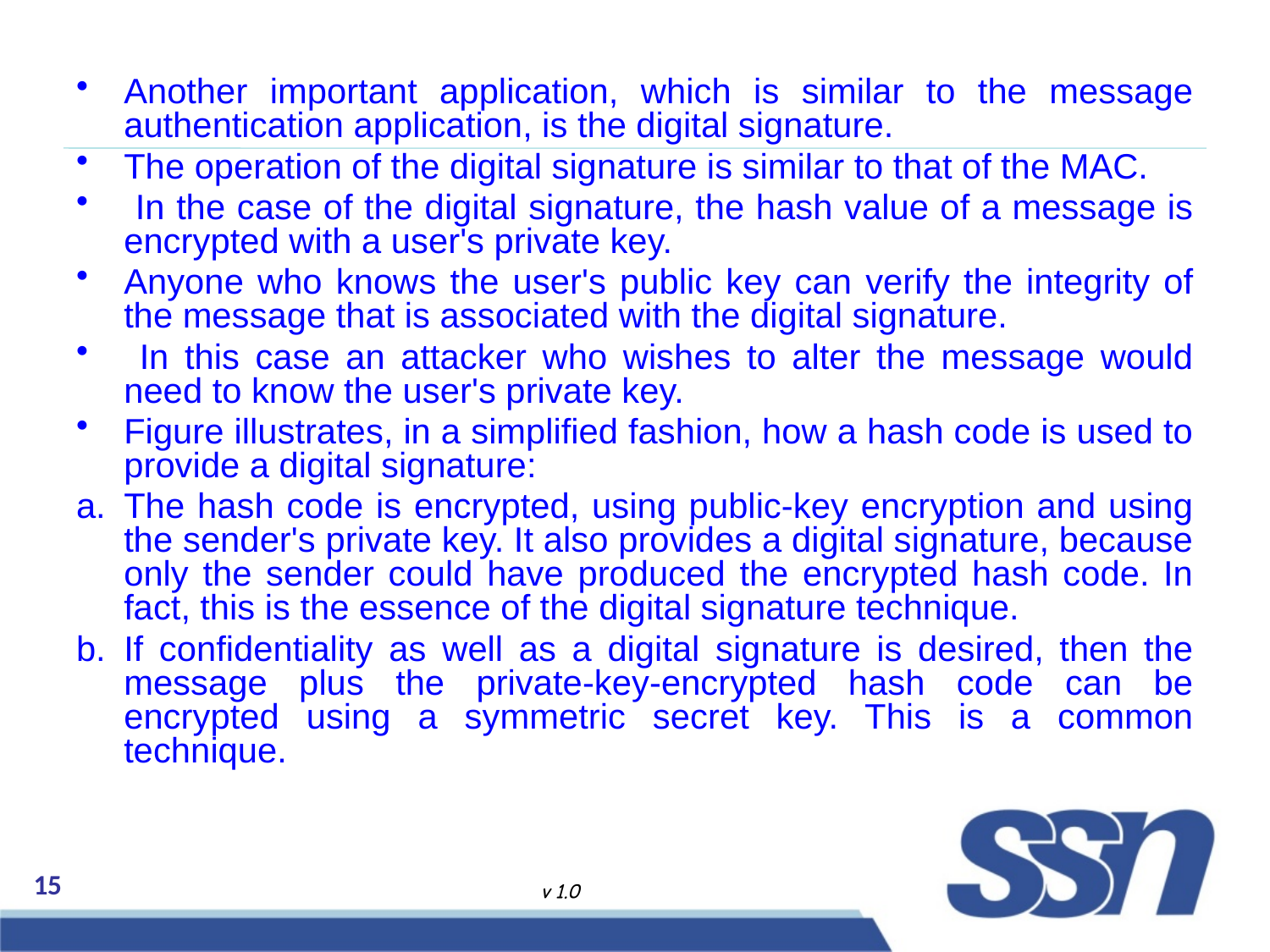

Another important application, which is similar to the message authentication application, is the digital signature.
The operation of the digital signature is similar to that of the MAC.
 In the case of the digital signature, the hash value of a message is encrypted with a user's private key.
Anyone who knows the user's public key can verify the integrity of the message that is associated with the digital signature.
 In this case an attacker who wishes to alter the message would need to know the user's private key.
Figure illustrates, in a simplified fashion, how a hash code is used to provide a digital signature:
The hash code is encrypted, using public-key encryption and using the sender's private key. It also provides a digital signature, because only the sender could have produced the encrypted hash code. In fact, this is the essence of the digital signature technique.
If confidentiality as well as a digital signature is desired, then the message plus the private-key-encrypted hash code can be encrypted using a symmetric secret key. This is a common technique.